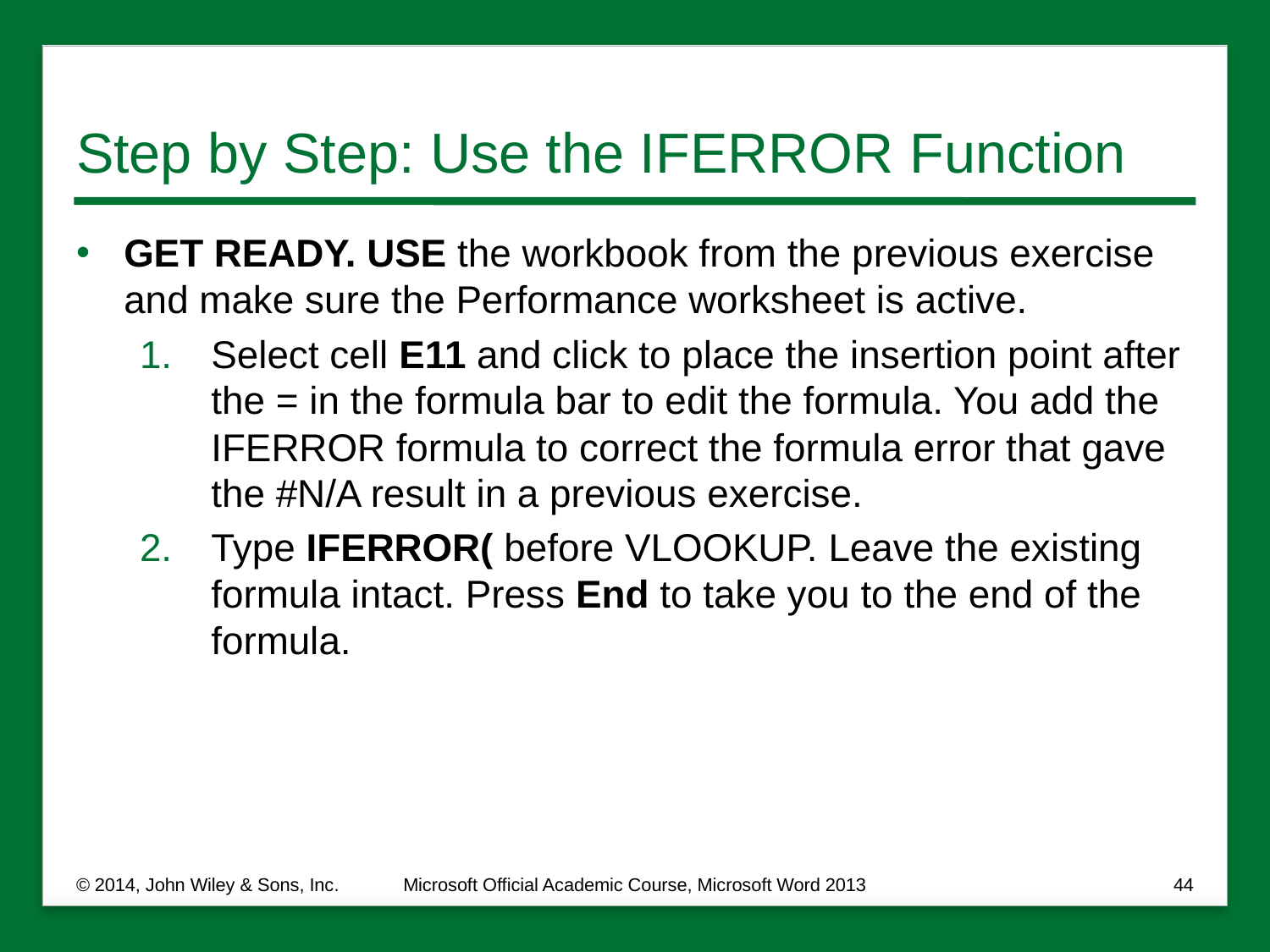

# Step by Step: Use the IFERROR Function
GET READY. USE the workbook from the previous exercise and make sure the Performance worksheet is active.
Select cell E11 and click to place the insertion point after the = in the formula bar to edit the formula. You add the IFERROR formula to correct the formula error that gave the #N/A result in a previous exercise.
Type IFERROR( before VLOOKUP. Leave the existing formula intact. Press End to take you to the end of the formula.
© 2014, John Wiley & Sons, Inc.
Microsoft Official Academic Course, Microsoft Word 2013
44